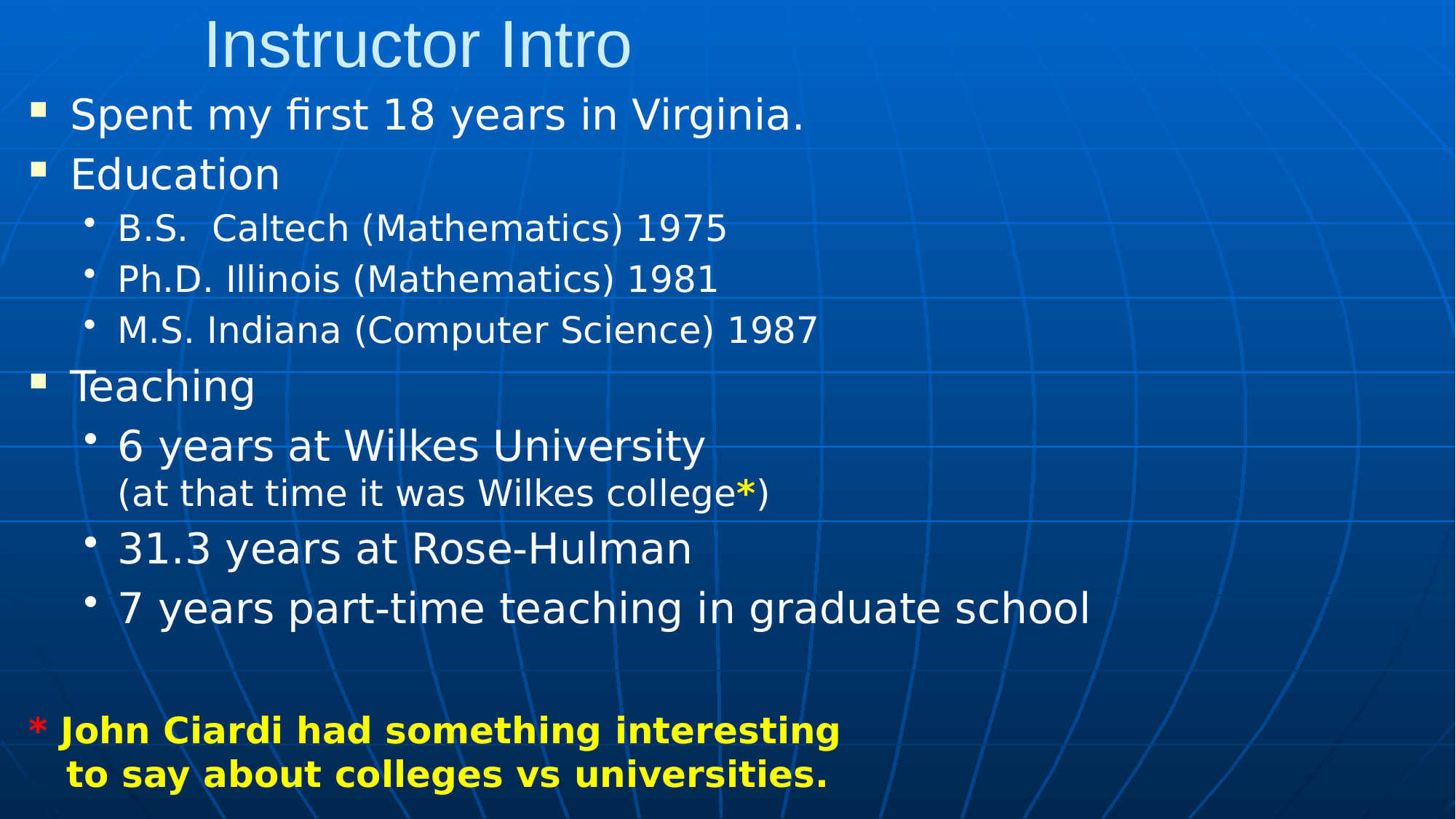

# Instructor Intro
Spent my first 18 years in Virginia.
Education
B.S.  Caltech (Mathematics) 1975
Ph.D. Illinois (Mathematics) 1981
M.S. Indiana (Computer Science) 1987
Teaching
6 years at Wilkes University
(at that time it was Wilkes college*)
31.3 years at Rose-Hulman
7 years part-time teaching in graduate school

* John Ciardi had something interesting
   to say about colleges vs universities.